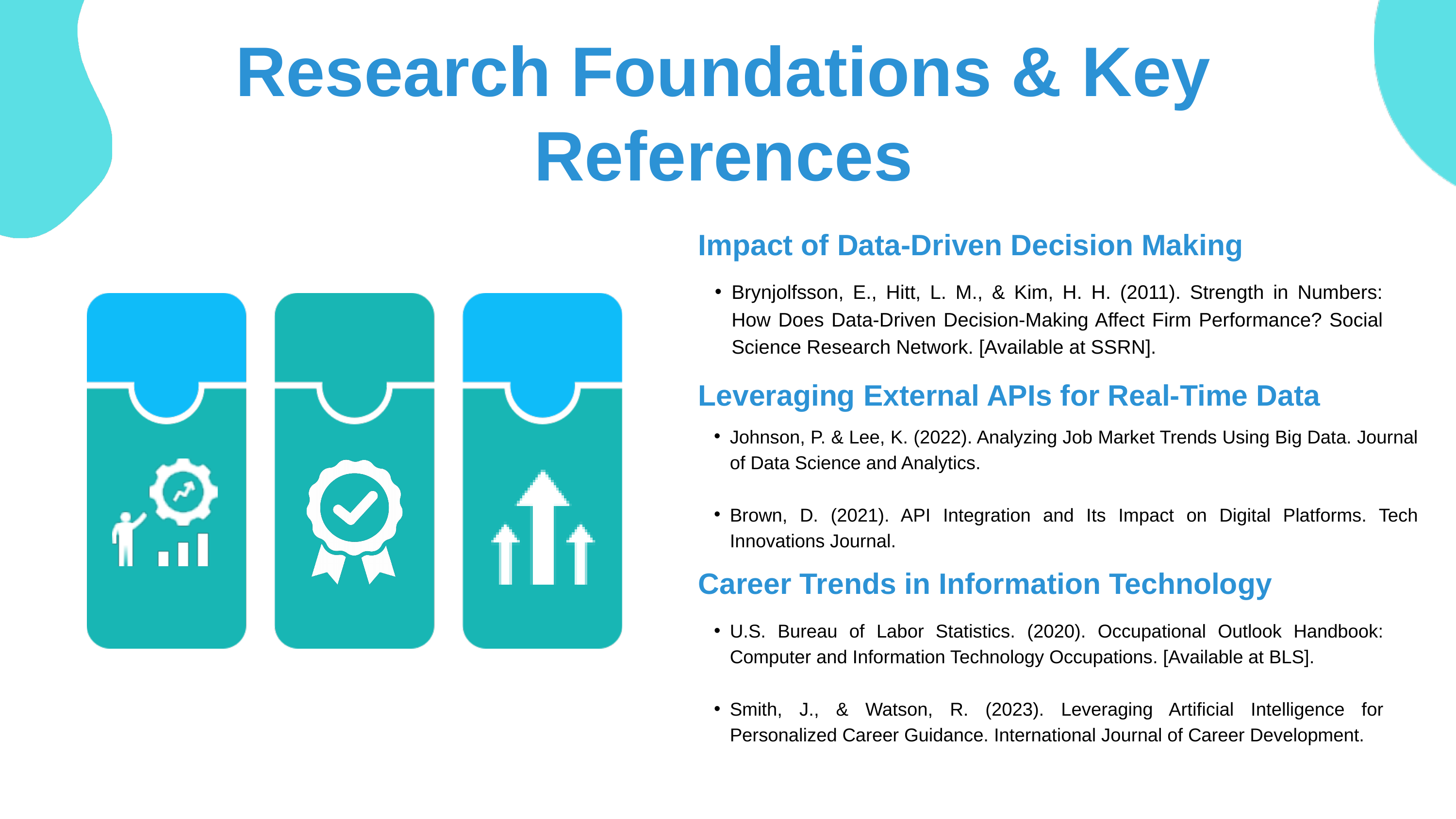

Research Foundations & Key References
Impact of Data-Driven Decision Making
Brynjolfsson, E., Hitt, L. M., & Kim, H. H. (2011). Strength in Numbers: How Does Data-Driven Decision-Making Affect Firm Performance? Social Science Research Network. [Available at SSRN].

Leveraging External APIs for Real-Time Data
Johnson, P. & Lee, K. (2022). Analyzing Job Market Trends Using Big Data. Journal of Data Science and Analytics.

Brown, D. (2021). API Integration and Its Impact on Digital Platforms. Tech Innovations Journal.

Career Trends in Information Technology
U.S. Bureau of Labor Statistics. (2020). Occupational Outlook Handbook: Computer and Information Technology Occupations. [Available at BLS].

Smith, J., & Watson, R. (2023). Leveraging Artificial Intelligence for Personalized Career Guidance. International Journal of Career Development.